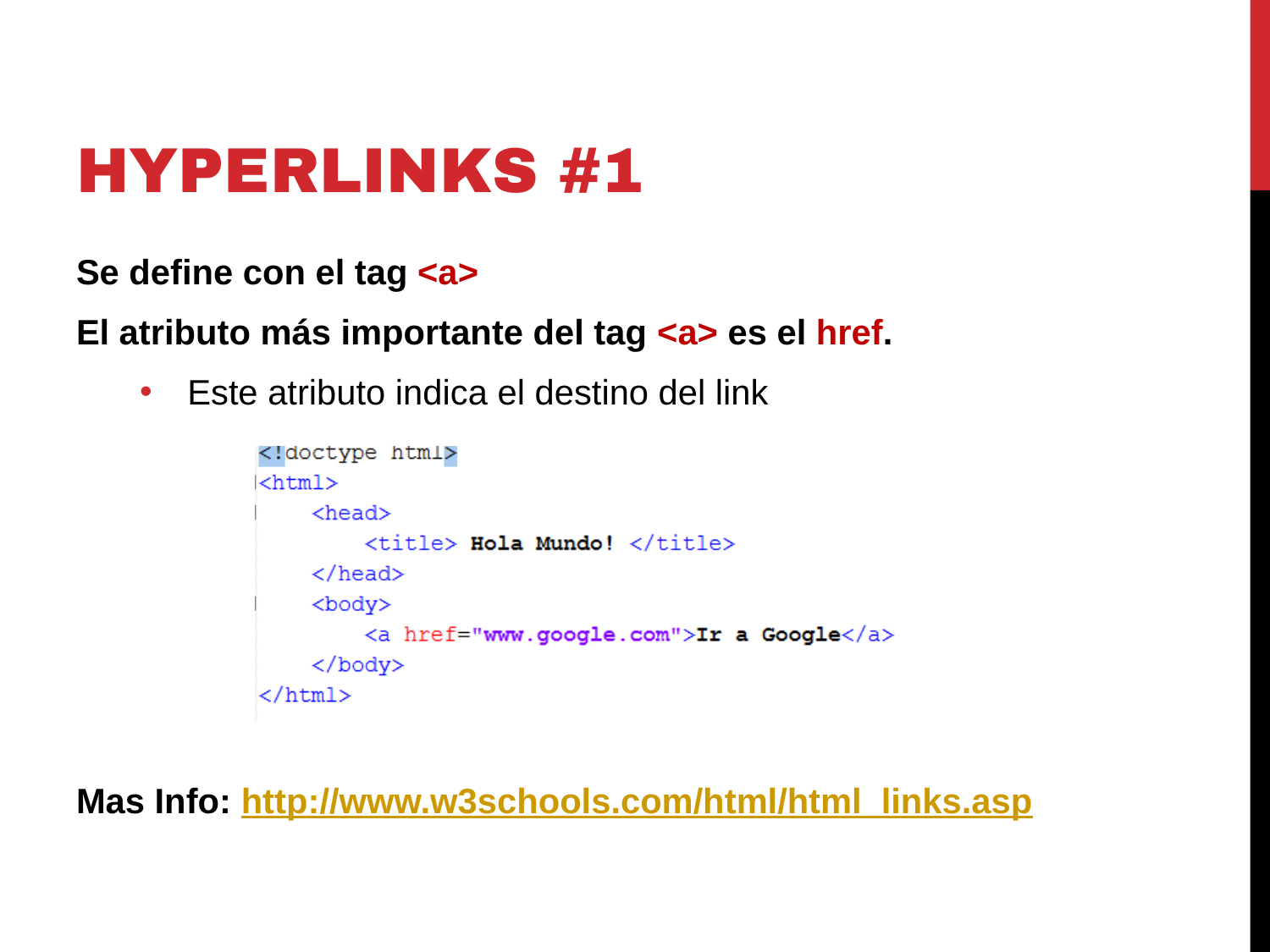

# Hyperlinks #1
Se define con el tag <a>
El atributo más importante del tag <a> es el href.
Este atributo indica el destino del link

Mas Info: http://www.w3schools.com/html/html_links.asp